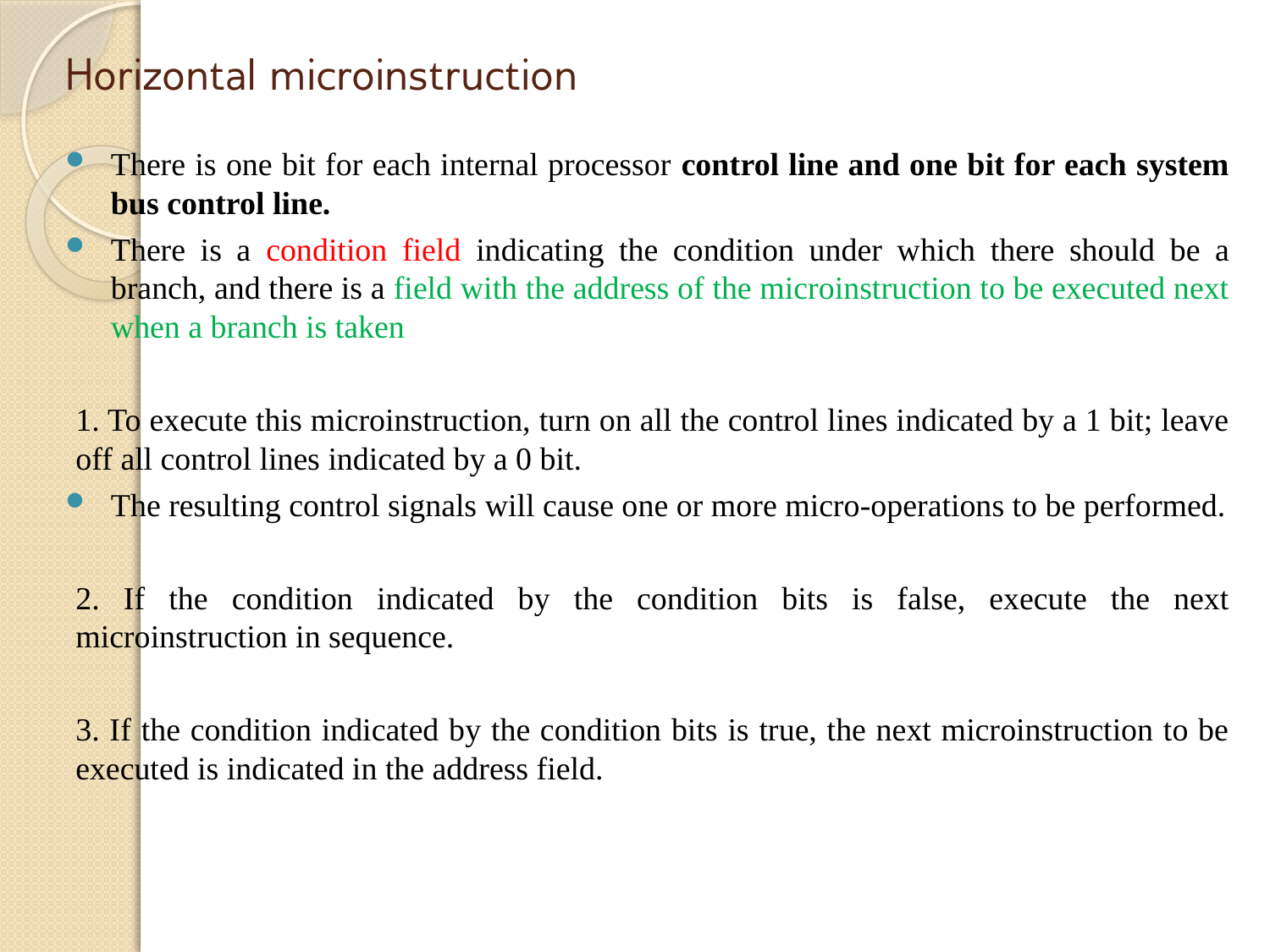

# Horizontal microinstruction
There is one bit for each internal processor control line and one bit for each system bus control line.
There is a condition field indicating the condition under which there should be a branch, and there is a field with the address of the microinstruction to be executed next when a branch is taken

1. To execute this microinstruction, turn on all the control lines indicated by a 1 bit; leave off all control lines indicated by a 0 bit.
The resulting control signals will cause one or more micro-operations to be performed.

2. If the condition indicated by the condition bits is false, execute the next microinstruction in sequence.

3. If the condition indicated by the condition bits is true, the next microinstruction to be executed is indicated in the address field.